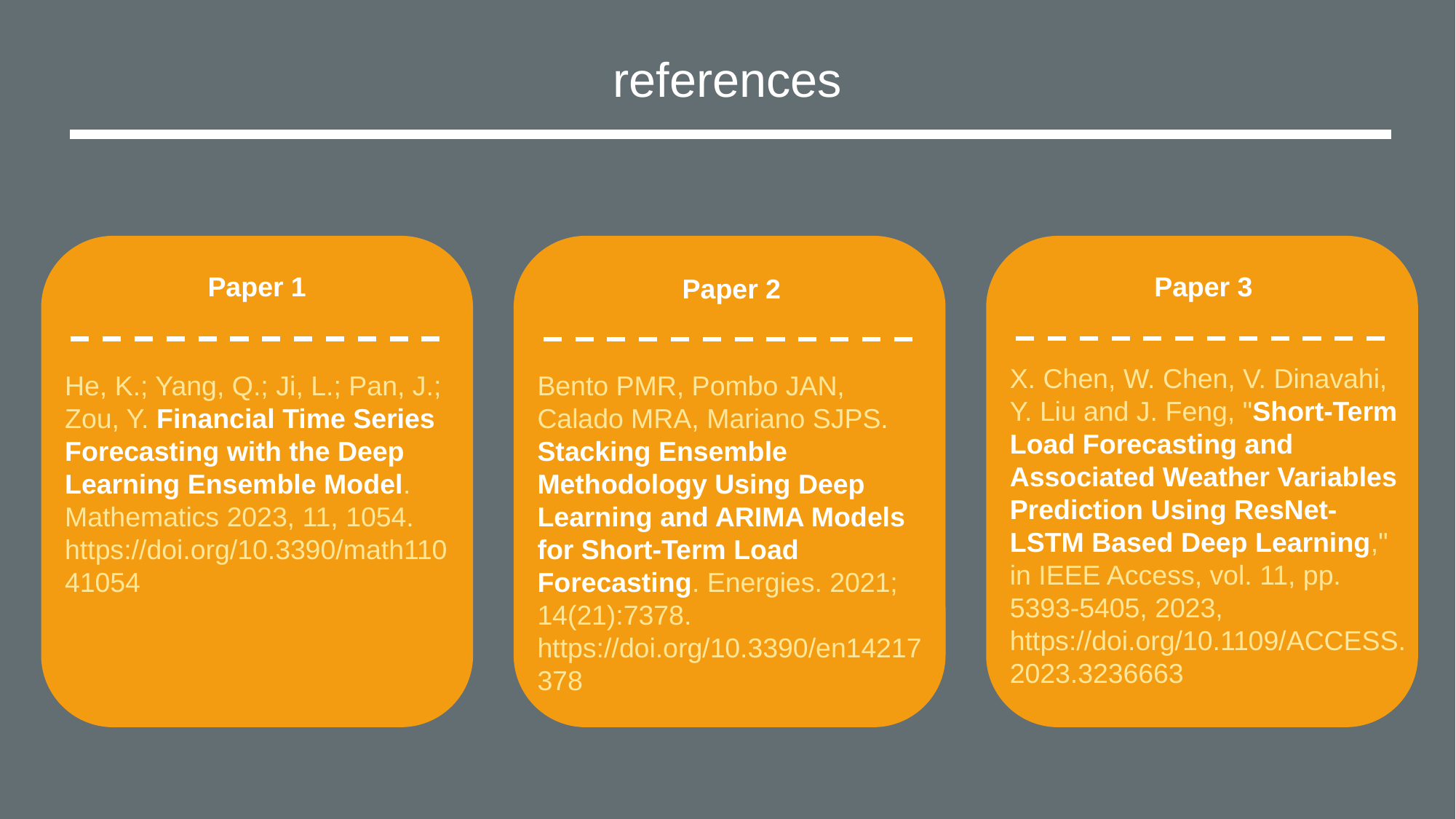

references

Paper 3
X. Chen, W. Chen, V. Dinavahi, Y. Liu and J. Feng, "Short-Term Load Forecasting and Associated Weather Variables Prediction Using ResNet-LSTM Based Deep Learning," in IEEE Access, vol. 11, pp. 5393-5405, 2023, https://doi.org/10.1109/ACCESS.2023.3236663

Paper 2
Bento PMR, Pombo JAN, Calado MRA, Mariano SJPS. Stacking Ensemble Methodology Using Deep Learning and ARIMA Models for Short-Term Load Forecasting. Energies. 2021; 14(21):7378. https://doi.org/10.3390/en14217378
Paper 1
He, K.; Yang, Q.; Ji, L.; Pan, J.; Zou, Y. Financial Time Series Forecasting with the Deep Learning Ensemble Model. Mathematics 2023, 11, 1054. https://doi.org/10.3390/math11041054